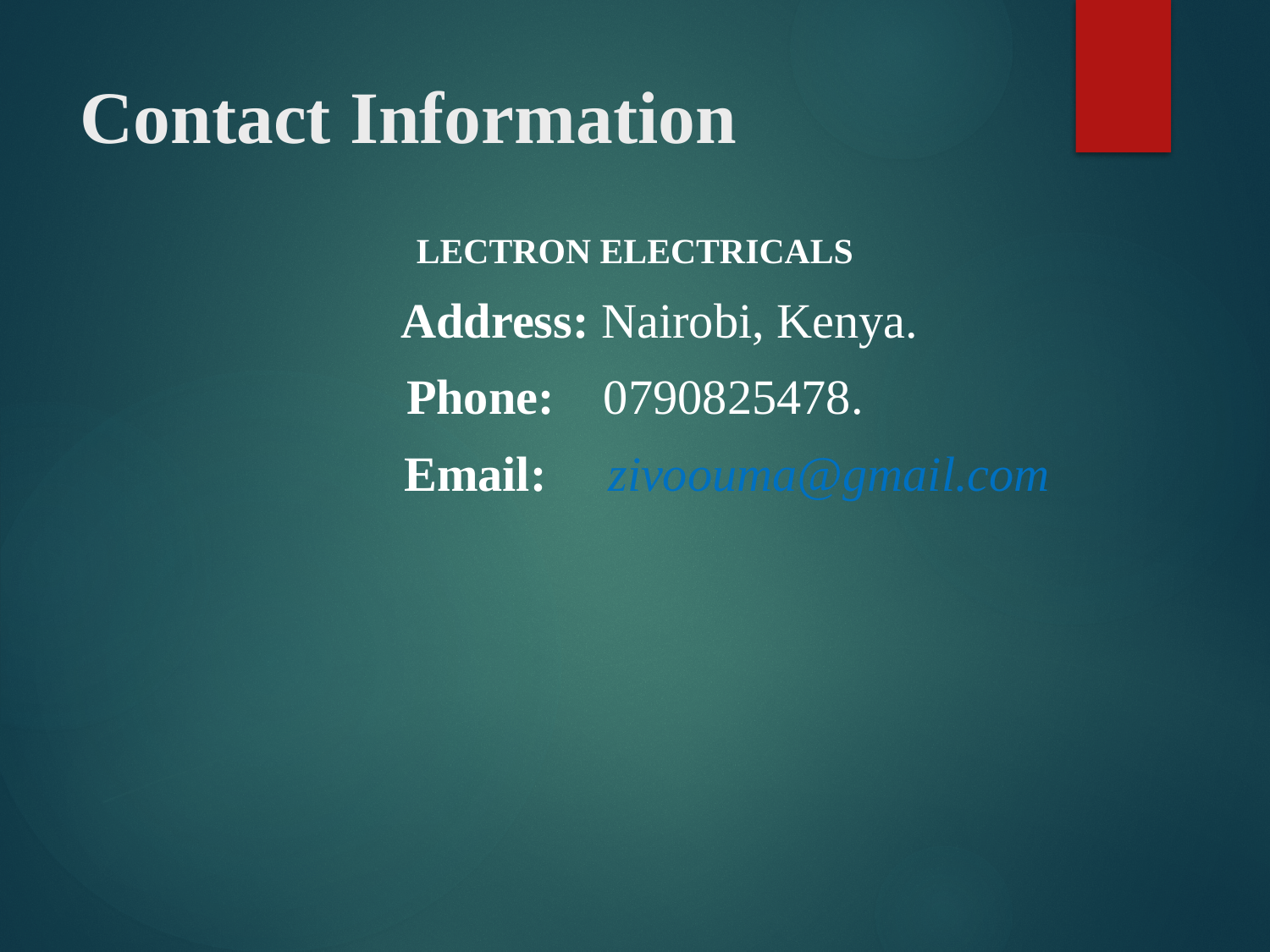

# Contact Information
LECTRON ELECTRICALS
    Address: Nairobi, Kenya.
Phone:    0790825478.
               Email:     zivoouma@gmail.com